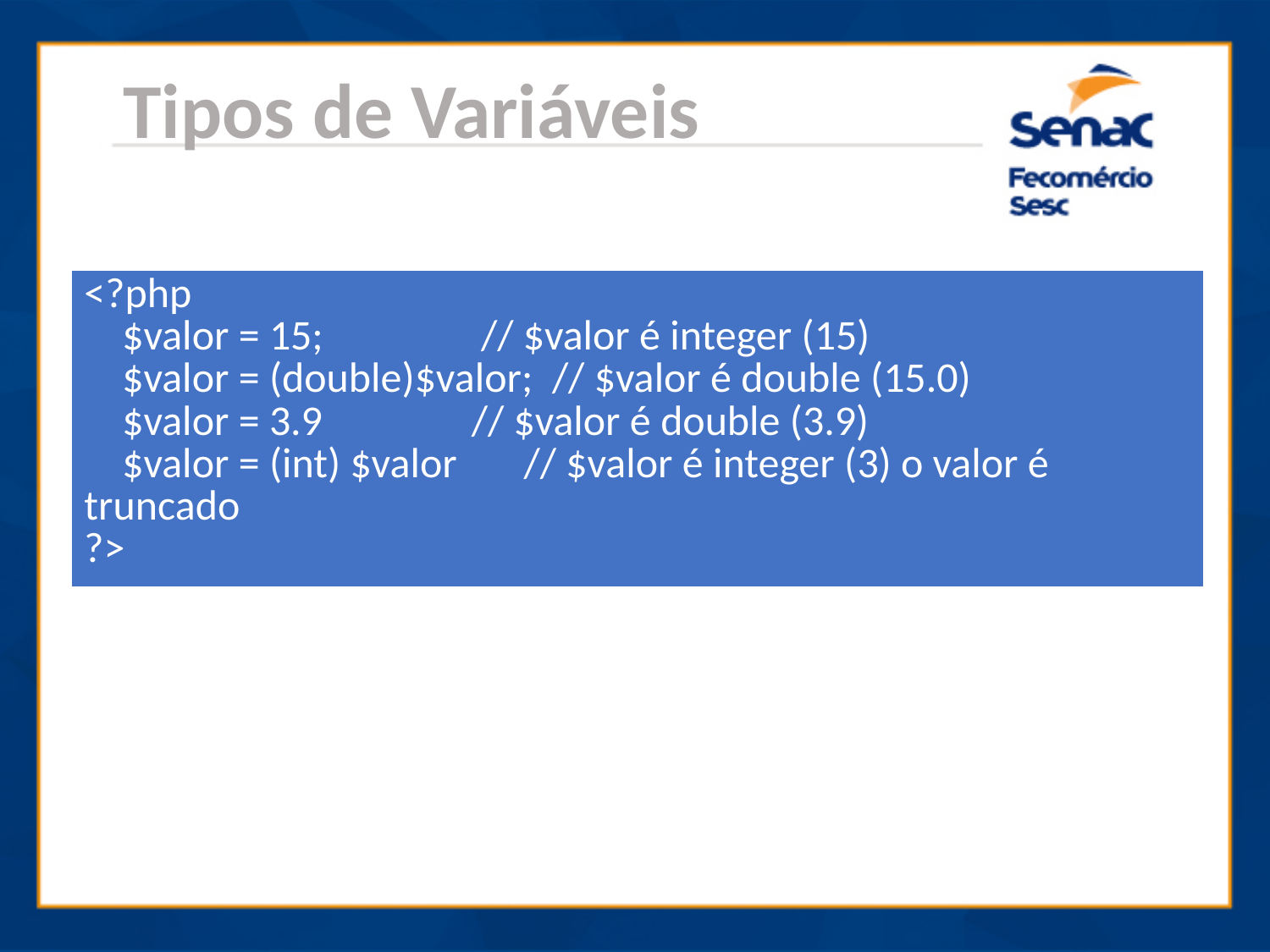

Tipos de Variáveis
| <?php $valor = 15; // $valor é integer (15) $valor = (double)$valor; // $valor é double (15.0) $valor = 3.9 // $valor é double (3.9) $valor = (int) $valor // $valor é integer (3) o valor é truncado ?> |
| --- |